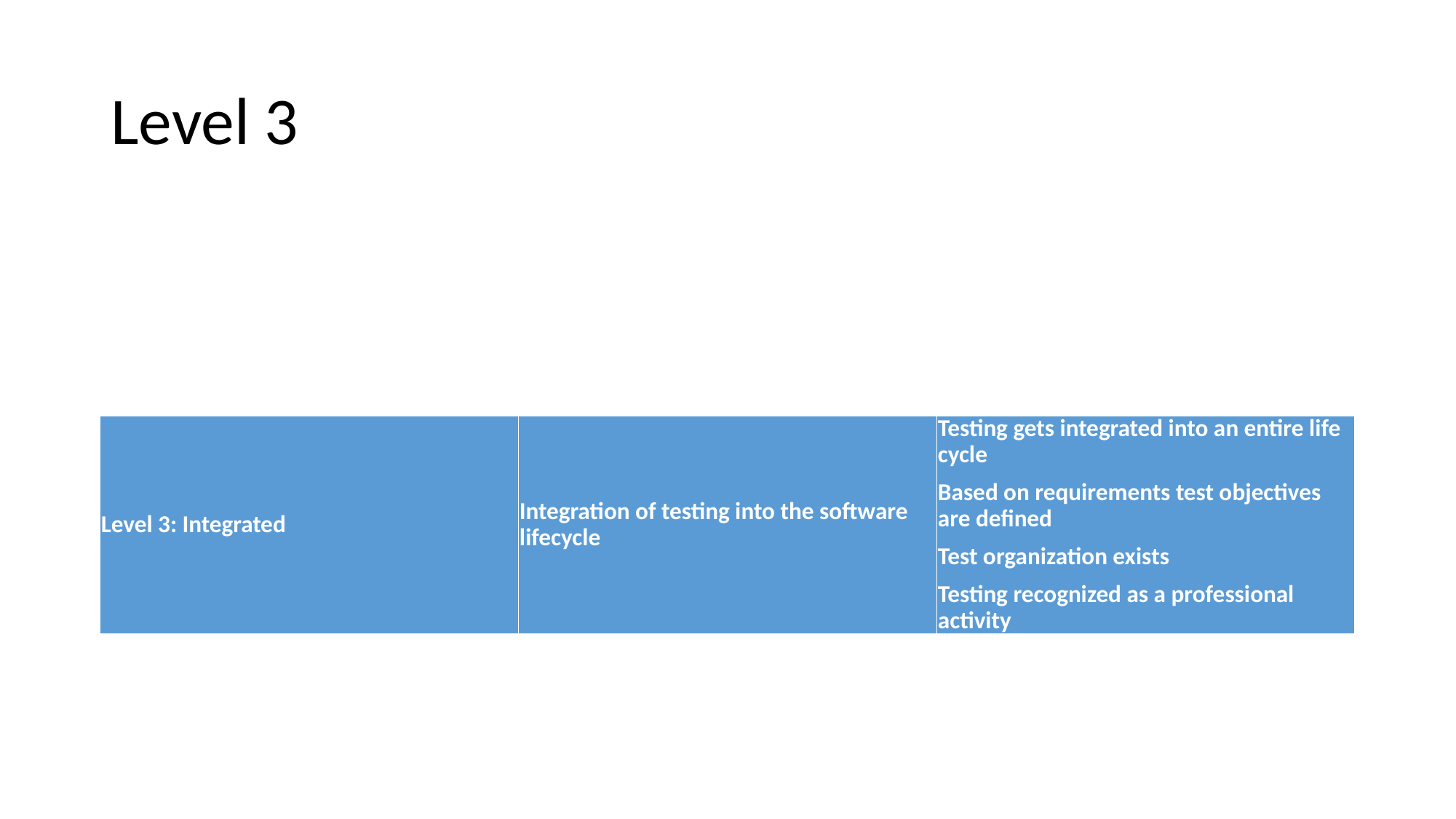

# Level 3
| Level 3: Integrated | Integration of testing into the software lifecycle | Testing gets integrated into an entire life cycle Based on requirements test objectives are defined Test organization exists Testing recognized as a professional activity |
| --- | --- | --- |